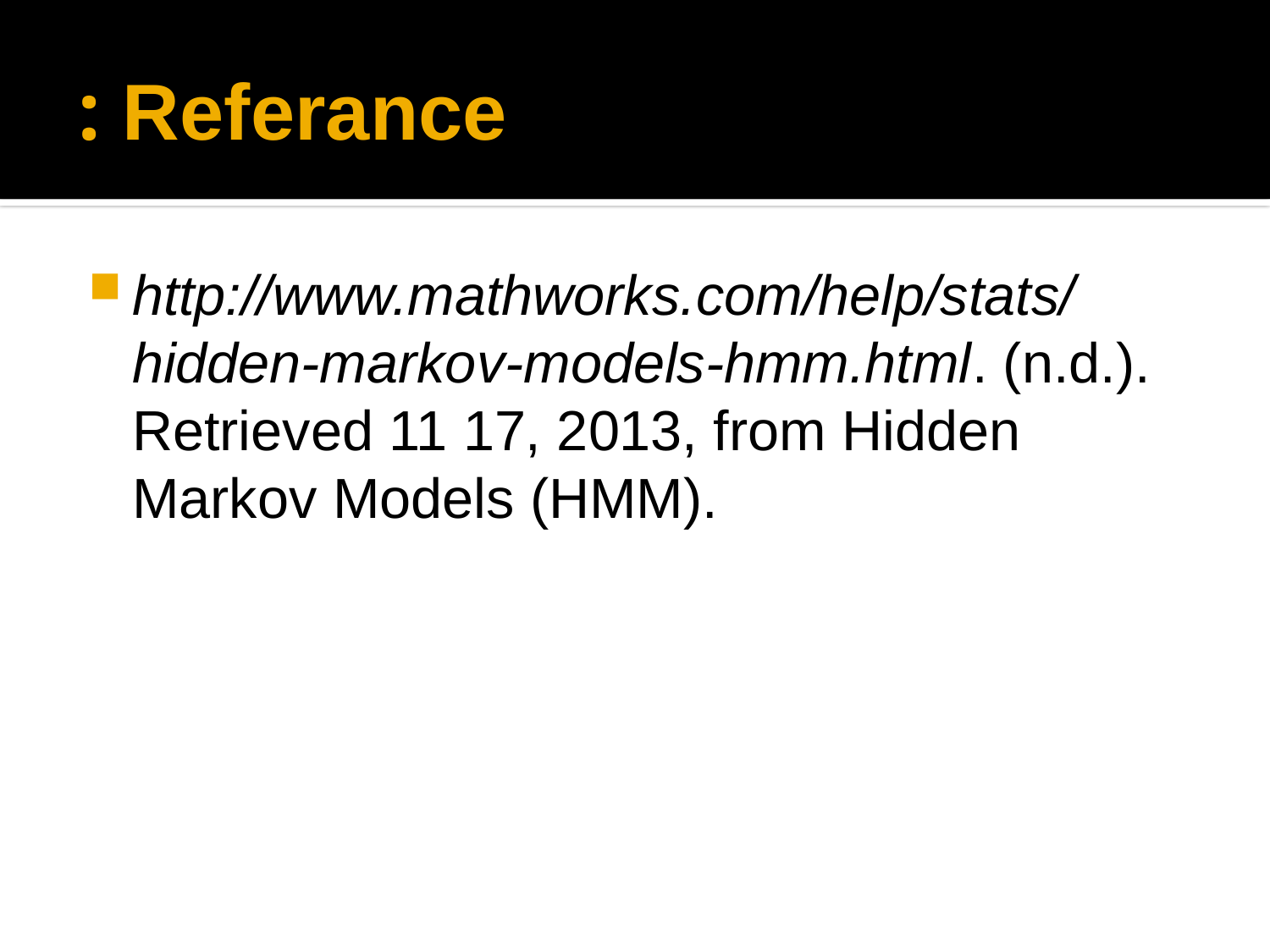

# Referance :
http://www.mathworks.com/help/stats/hidden-markov-models-hmm.html. (n.d.). Retrieved 11 17, 2013, from Hidden Markov Models (HMM).